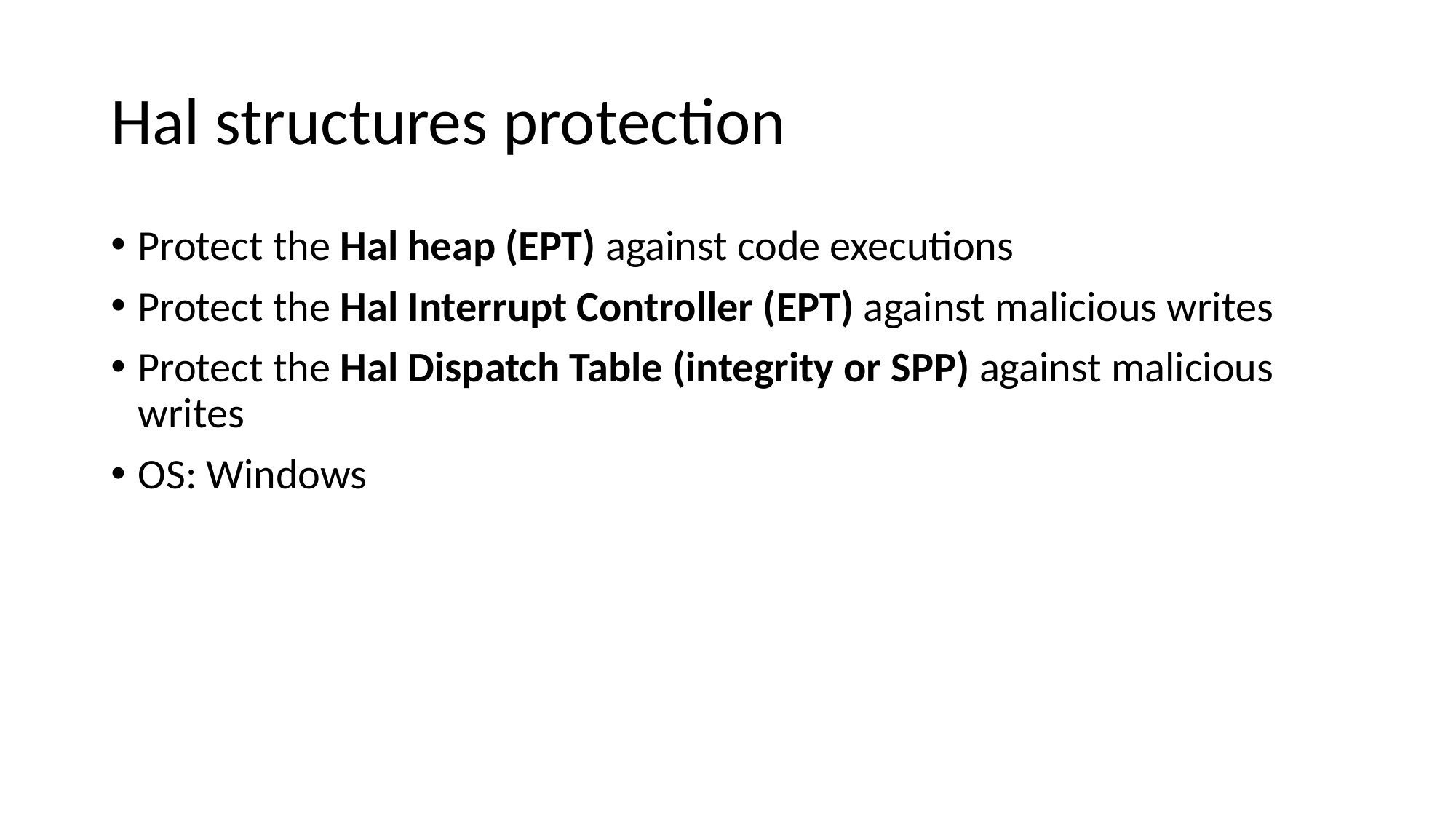

# Hal structures protection
Protect the Hal heap (EPT) against code executions
Protect the Hal Interrupt Controller (EPT) against malicious writes
Protect the Hal Dispatch Table (integrity or SPP) against malicious writes
OS: Windows